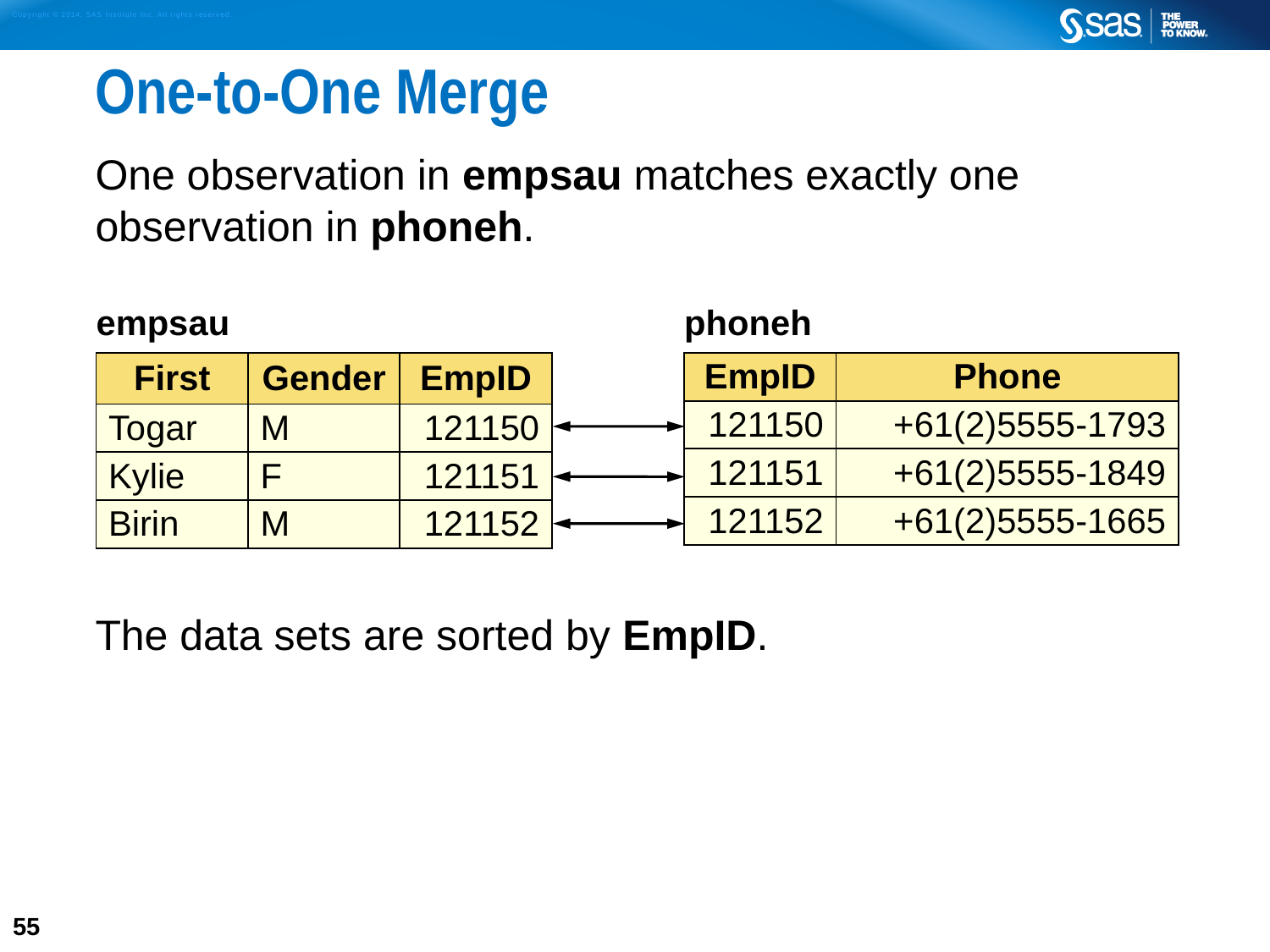

# One-to-One Merge
One observation in empsau matches exactly one observation in phoneh.

The data sets are sorted by EmpID.
| empsau |  |  |
| --- | --- | --- |
| First | Gender | EmpID |
| Togar | M | 121150 |
| Kylie | F | 121151 |
| Birin | M | 121152 |
| phoneh |  |
| --- | --- |
| EmpID | Phone |
| 121150 | +61(2)5555-1793 |
| 121151 | +61(2)5555-1849 |
| 121152 | +61(2)5555-1665 |

55